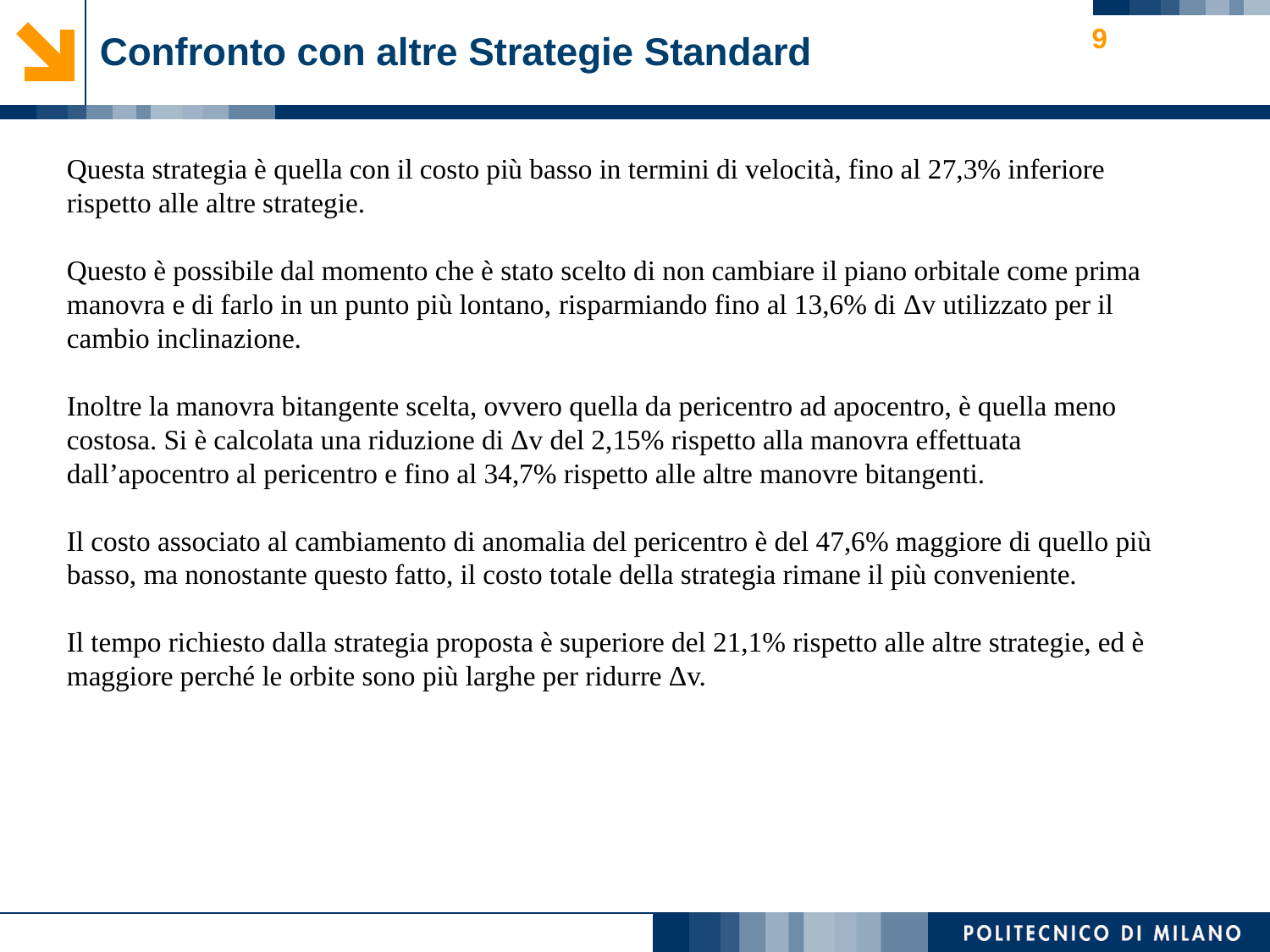

9
# Confronto con altre Strategie Standard
Questa strategia è quella con il costo più basso in termini di velocità, fino al 27,3% inferiore rispetto alle altre strategie.

Questo è possibile dal momento che è stato scelto di non cambiare il piano orbitale come prima manovra e di farlo in un punto più lontano, risparmiando fino al 13,6% di Δv utilizzato per il cambio inclinazione.

Inoltre la manovra bitangente scelta, ovvero quella da pericentro ad apocentro, è quella meno costosa. Si è calcolata una riduzione di Δv del 2,15% rispetto alla manovra effettuata dall’apocentro al pericentro e fino al 34,7% rispetto alle altre manovre bitangenti.

Il costo associato al cambiamento di anomalia del pericentro è del 47,6% maggiore di quello più basso, ma nonostante questo fatto, il costo totale della strategia rimane il più conveniente.

Il tempo richiesto dalla strategia proposta è superiore del 21,1% rispetto alle altre strategie, ed è maggiore perché le orbite sono più larghe per ridurre Δv.